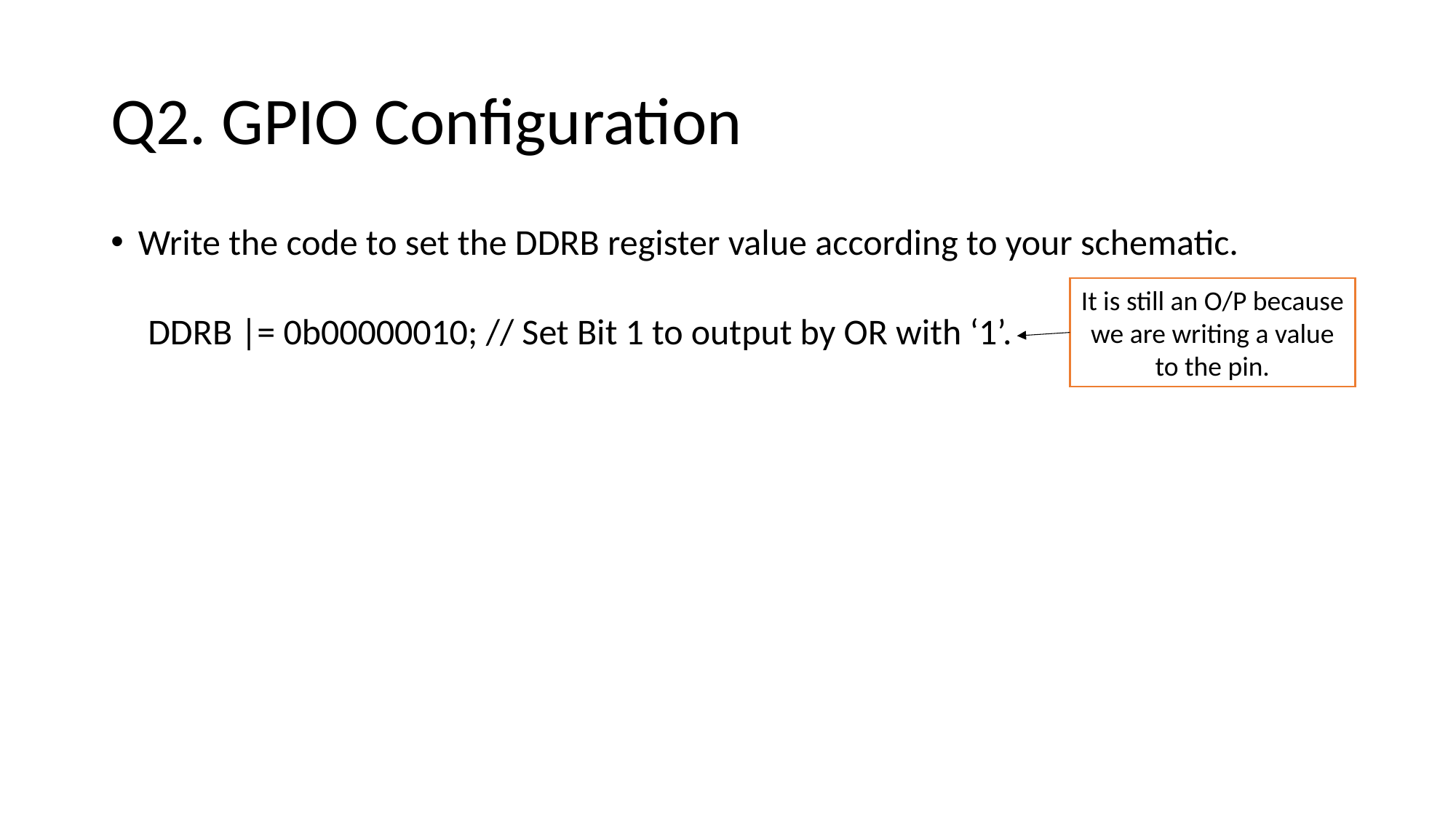

# Q2. GPIO Configuration
Write the code to set the DDRB register value according to your schematic.

It is still an O/P because we are writing a value to the pin.
DDRB |= 0b00000010; // Set Bit 1 to output by OR with ‘1’.